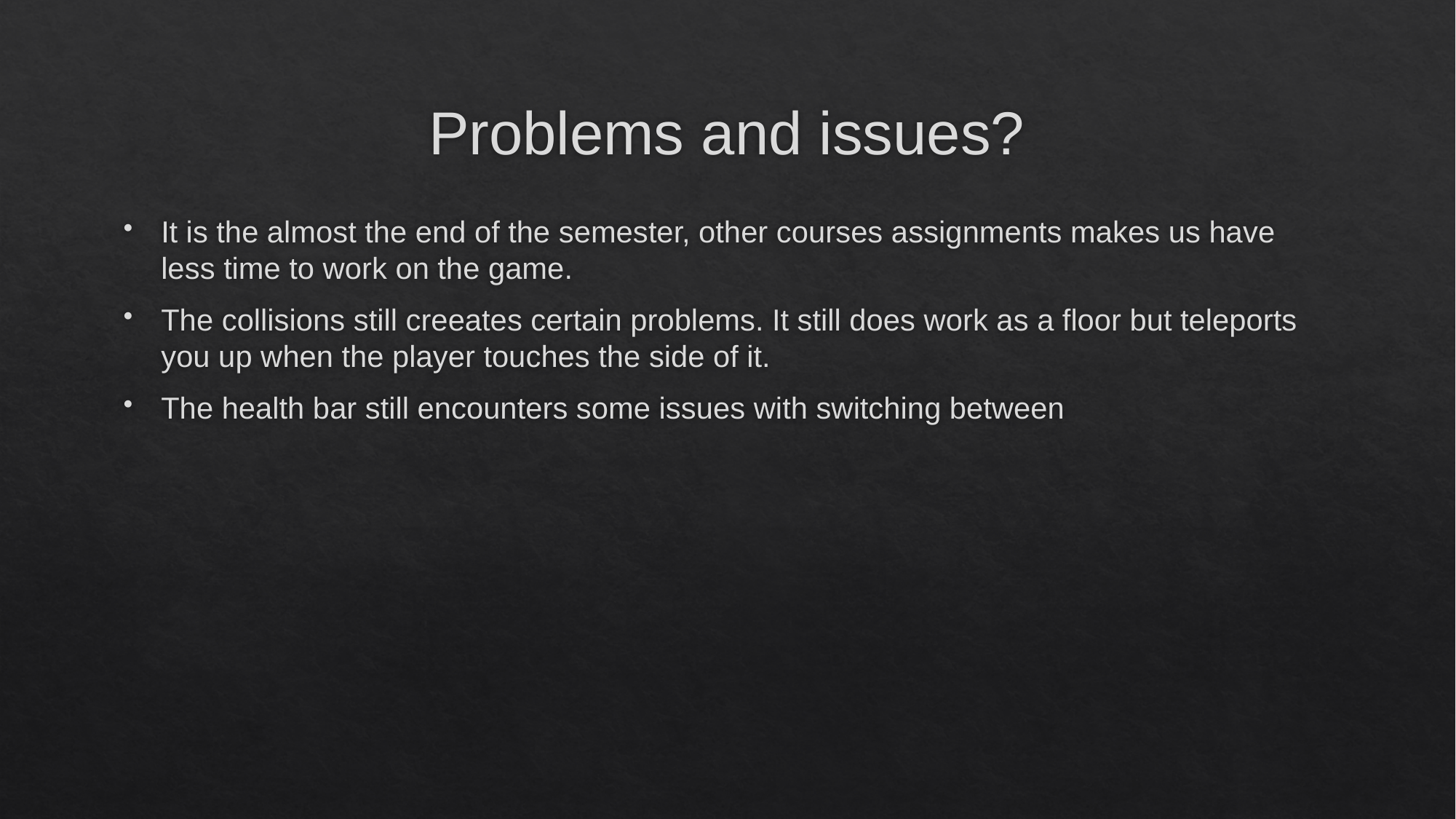

# Problems and issues?
It is the almost the end of the semester, other courses assignments makes us have less time to work on the game.
The collisions still creeates certain problems. It still does work as a floor but teleports you up when the player touches the side of it.
The health bar still encounters some issues with switching between